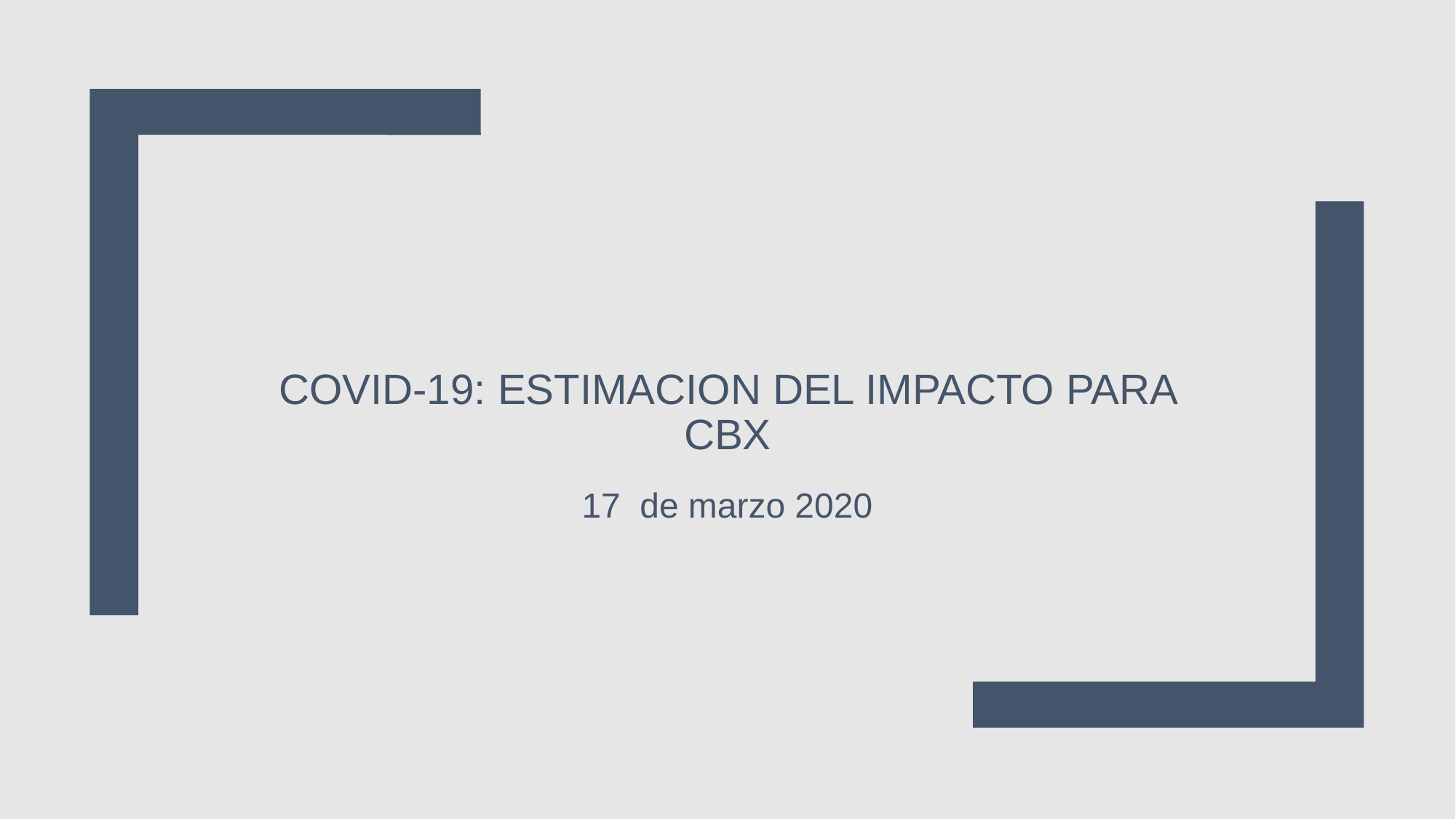

# COVID-19: ESTIMACION DEL IMPACTO PARA CBX
17  de marzo 2020